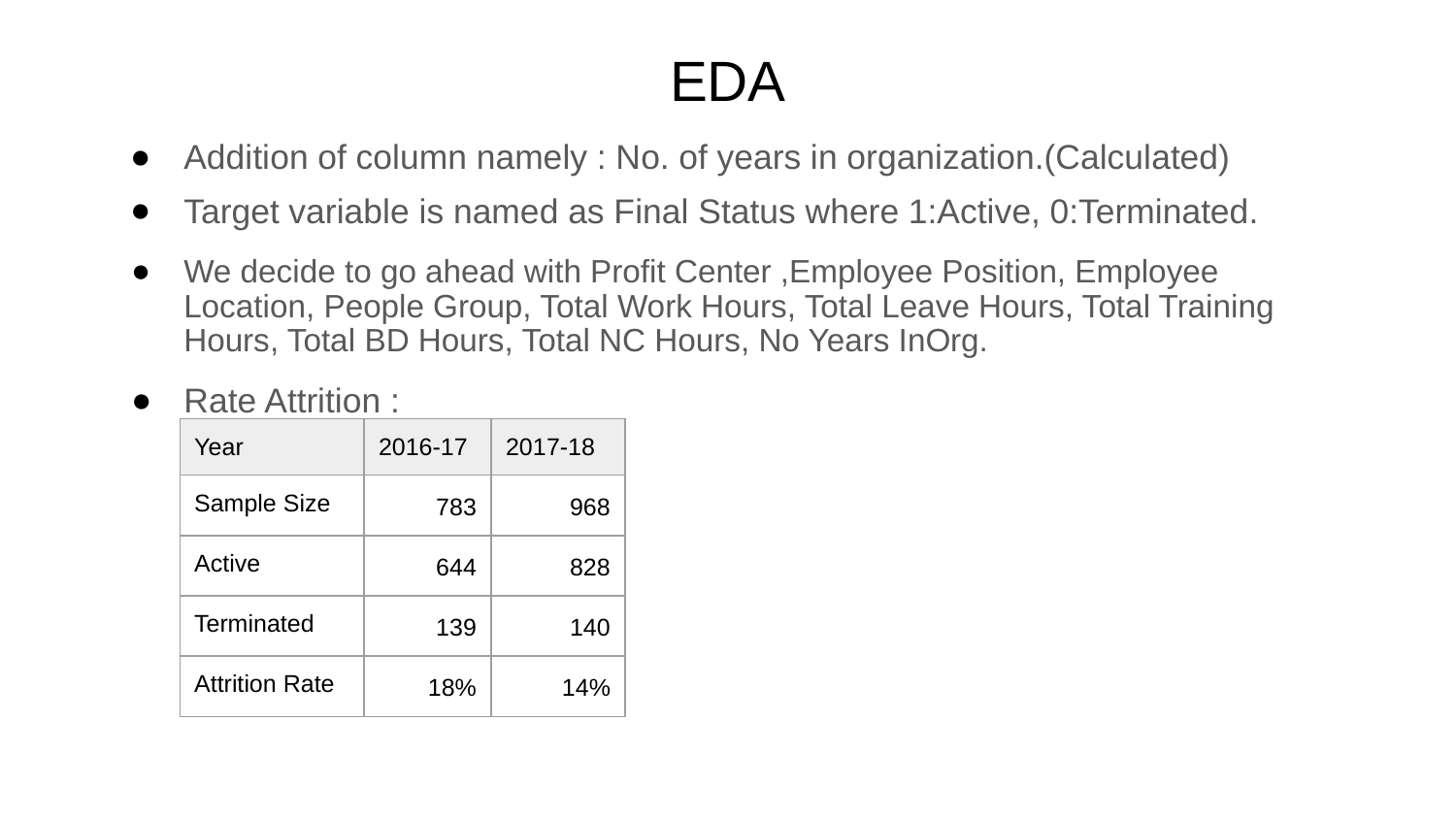

# EDA
Addition of column namely : No. of years in organization.(Calculated)
Target variable is named as Final Status where 1:Active, 0:Terminated.
We decide to go ahead with Profit Center ,Employee Position, Employee Location, People Group, Total Work Hours, Total Leave Hours, Total Training Hours, Total BD Hours, Total NC Hours, No Years InOrg.
Rate Attrition :
| Year | 2016-17 | 2017-18 |
| --- | --- | --- |
| Sample Size | 783 | 968 |
| Active | 644 | 828 |
| Terminated | 139 | 140 |
| Attrition Rate | 18% | 14% |